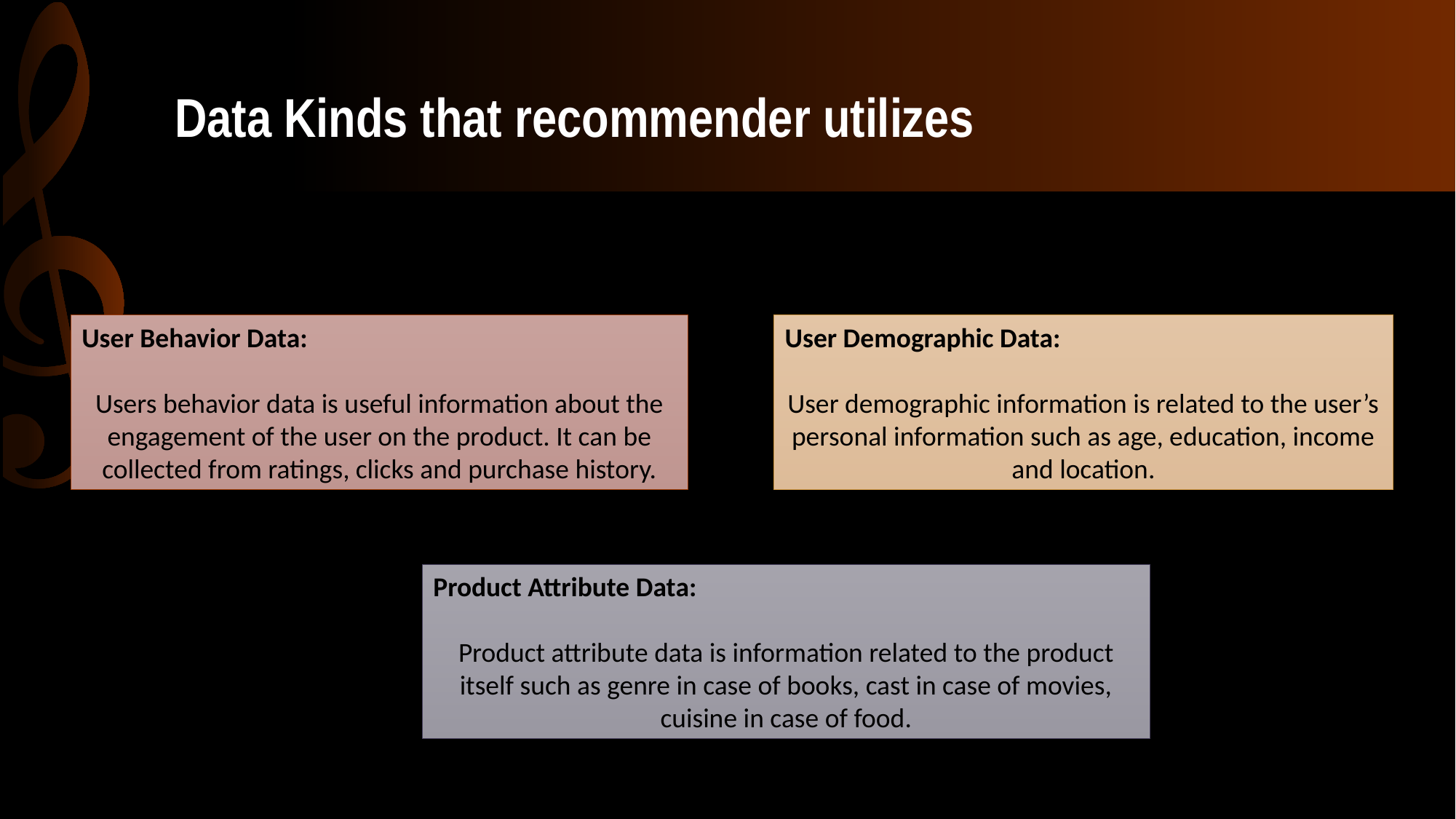

# Data Kinds that recommender utilizes
User Behavior Data:

Users behavior data is useful information about the engagement of the user on the product. It can be collected from ratings, clicks and purchase history.
User Demographic Data:

User demographic information is related to the user’s personal information such as age, education, income and location.
Product Attribute Data:

Product attribute data is information related to the product itself such as genre in case of books, cast in case of movies, cuisine in case of food.